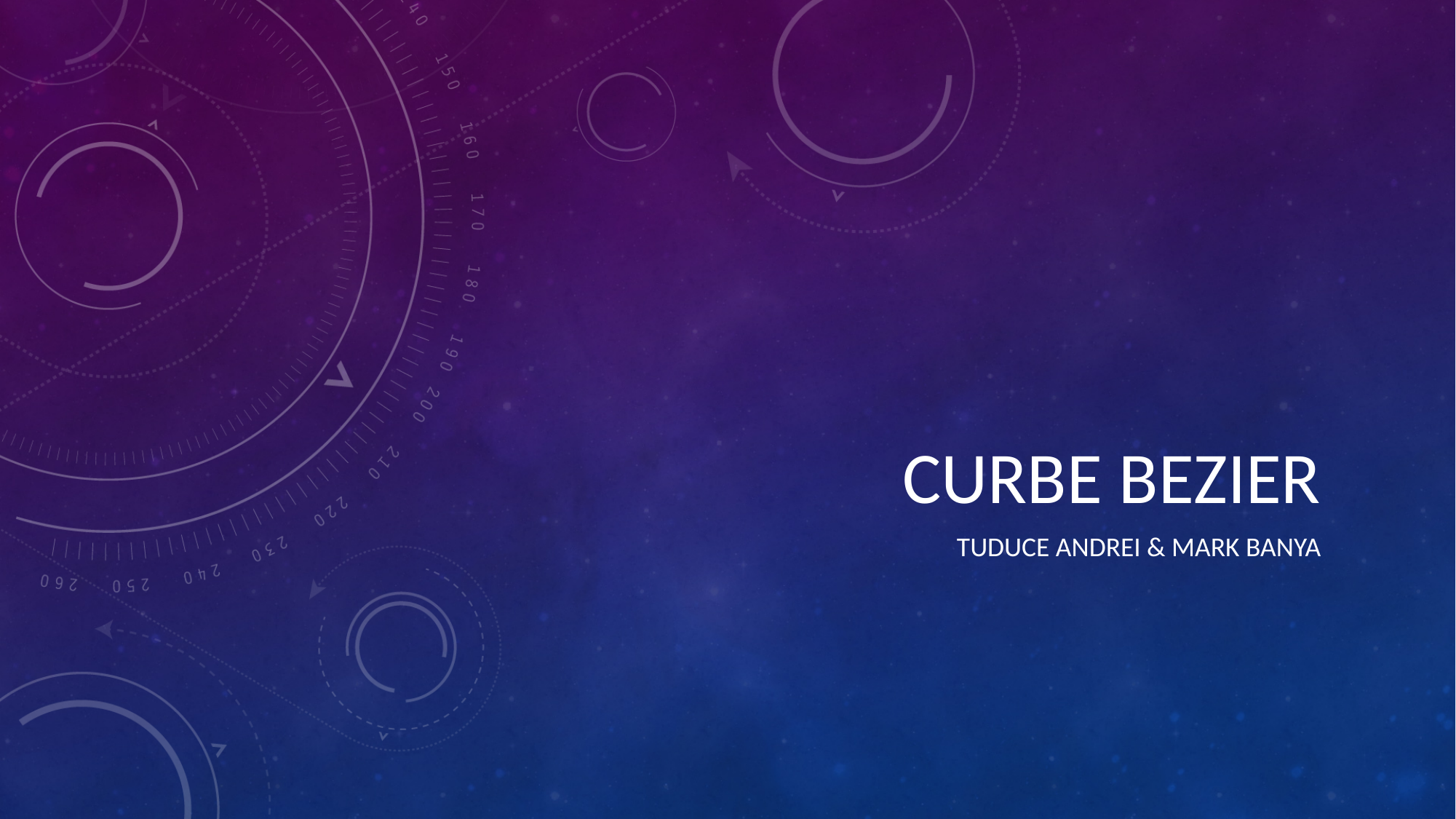

# Curbe Bezier
Tuduce Andrei & Mark Banya